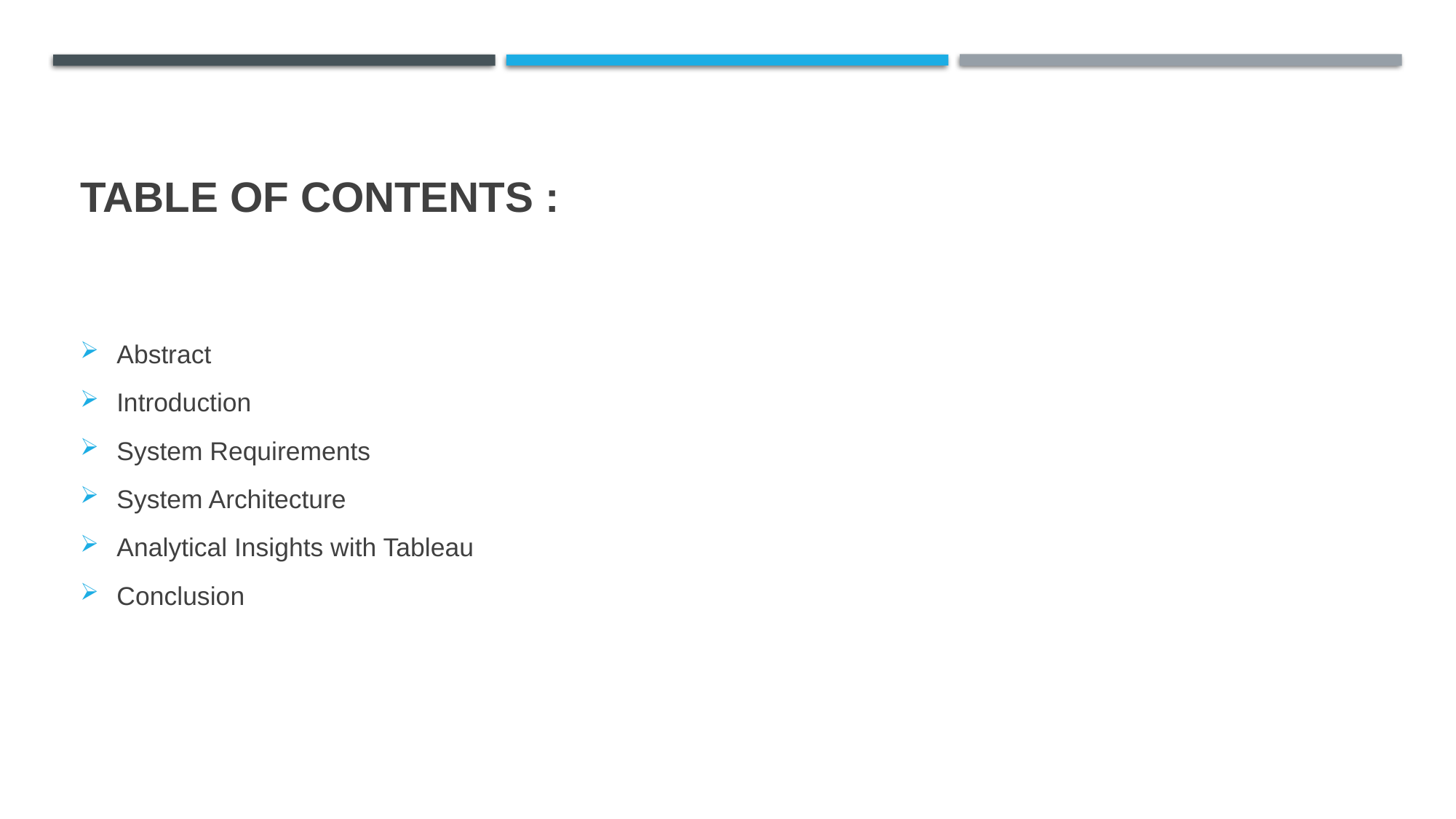

# Table of contents :
Abstract
Introduction
System Requirements
System Architecture
Analytical Insights with Tableau
Conclusion